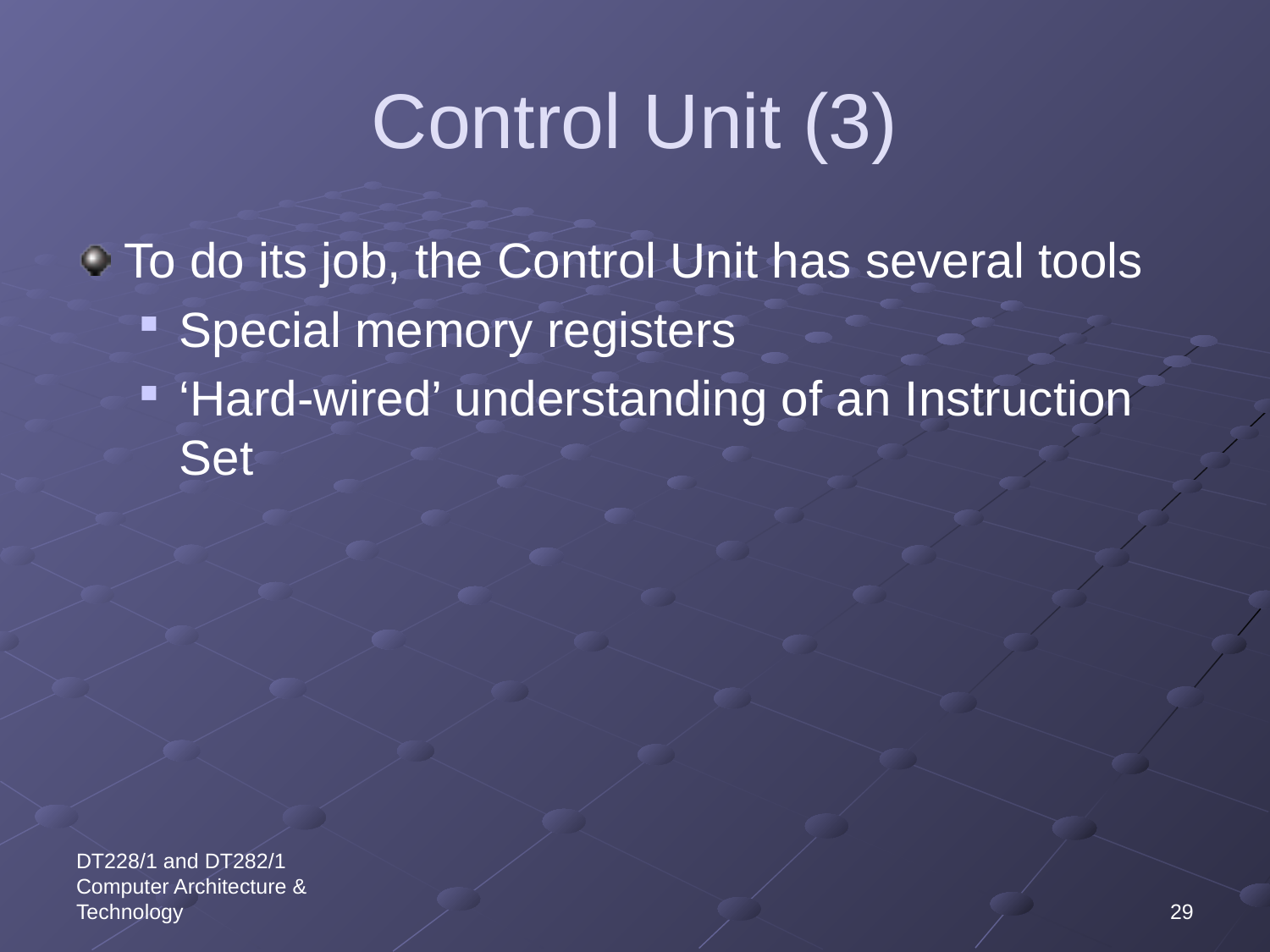

# Control Unit (3)
To do its job, the Control Unit has several tools
Special memory registers
‘Hard-wired’ understanding of an Instruction Set
DT228/1 and DT282/1 Computer Architecture & Technology
29